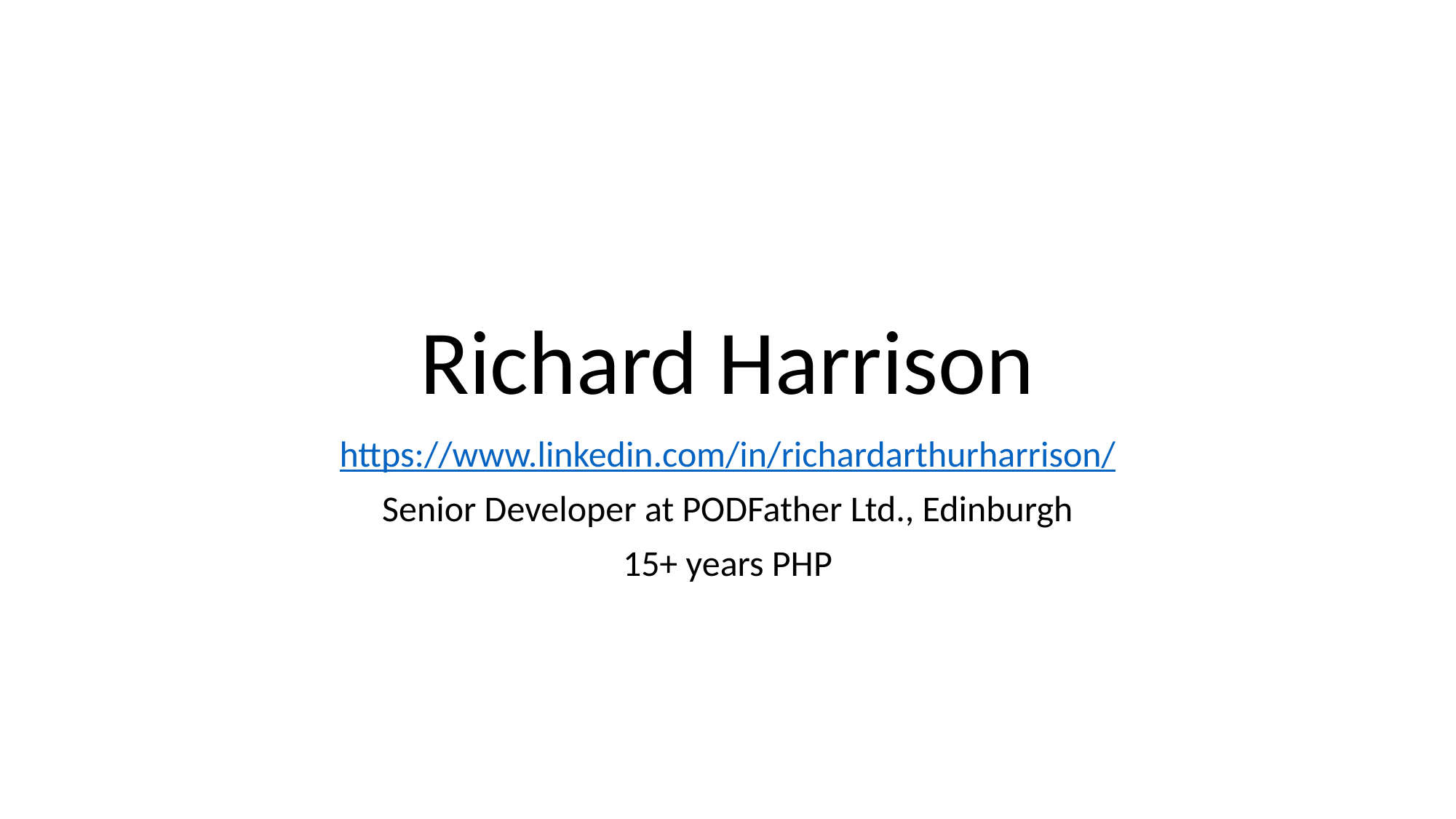

# Richard Harrison
https://www.linkedin.com/in/richardarthurharrison/
Senior Developer at PODFather Ltd., Edinburgh
15+ years PHP